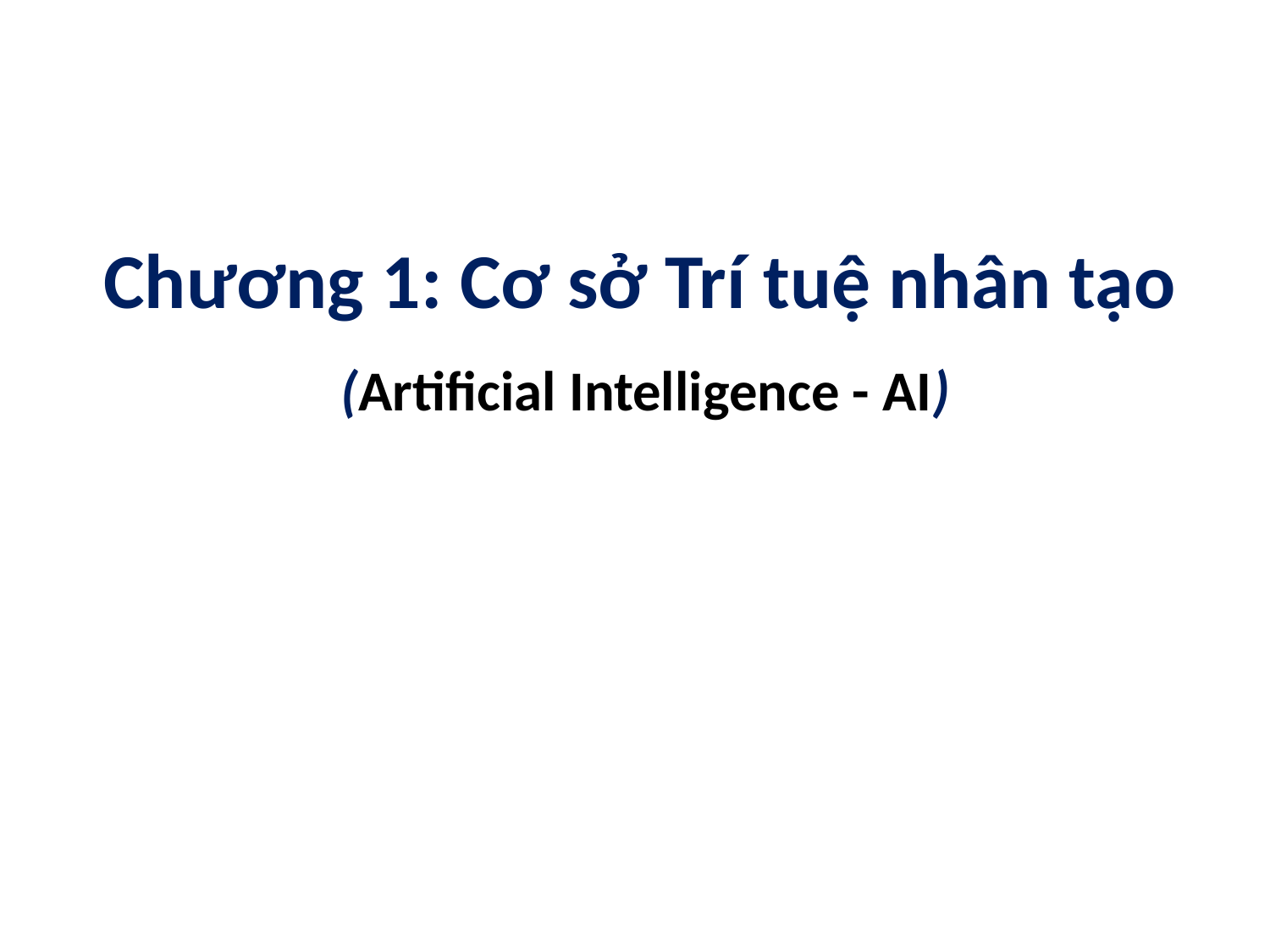

Chương 1: Cơ sở Trí tuệ nhân tạo
(Artificial Intelligence - AI)
1